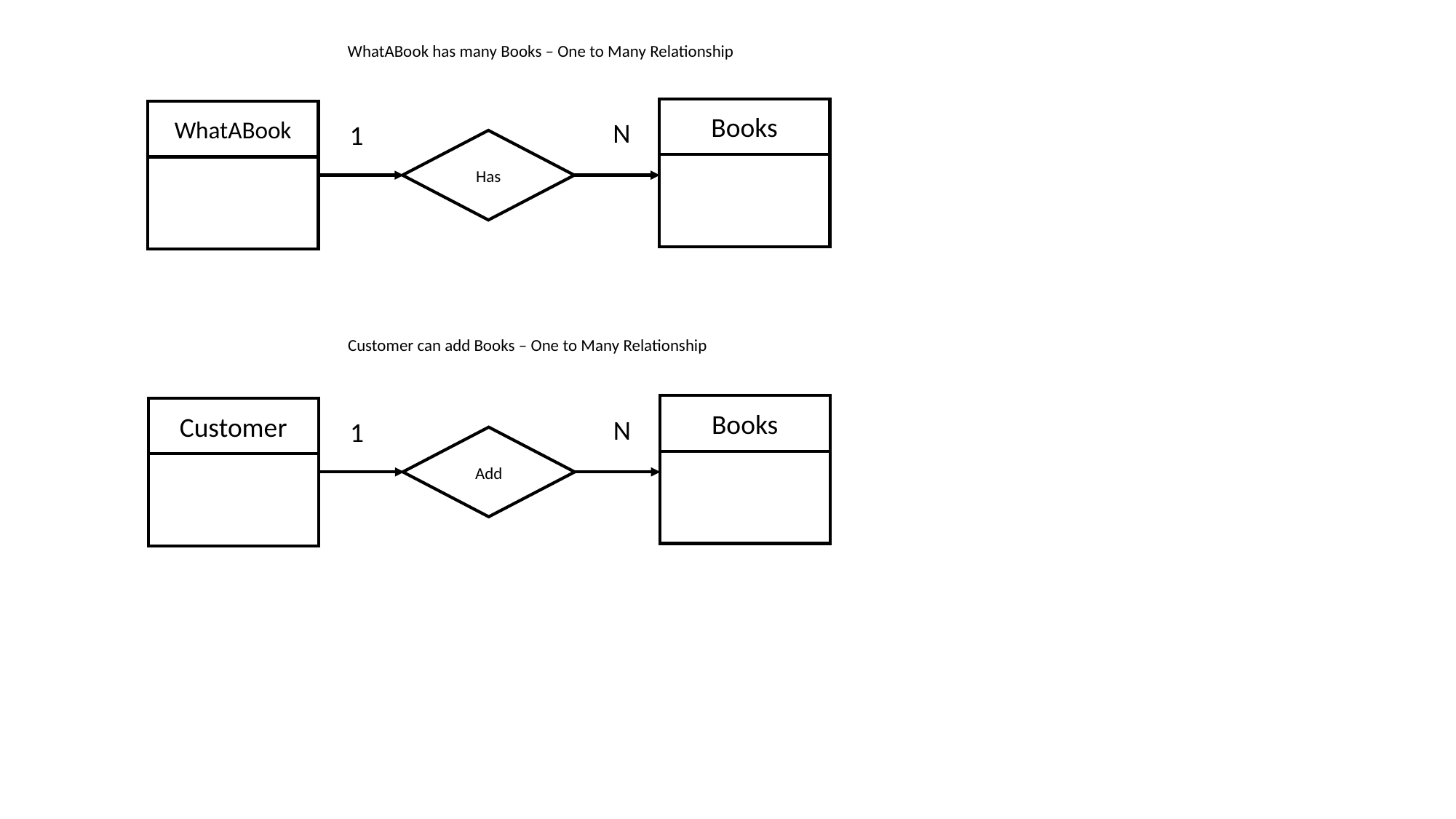

WhatABook has many Books – One to Many Relationship

Books

WhatABook

N
1
Has
Customer can add Books – One to Many Relationship

Books

Customer

N
1
Add